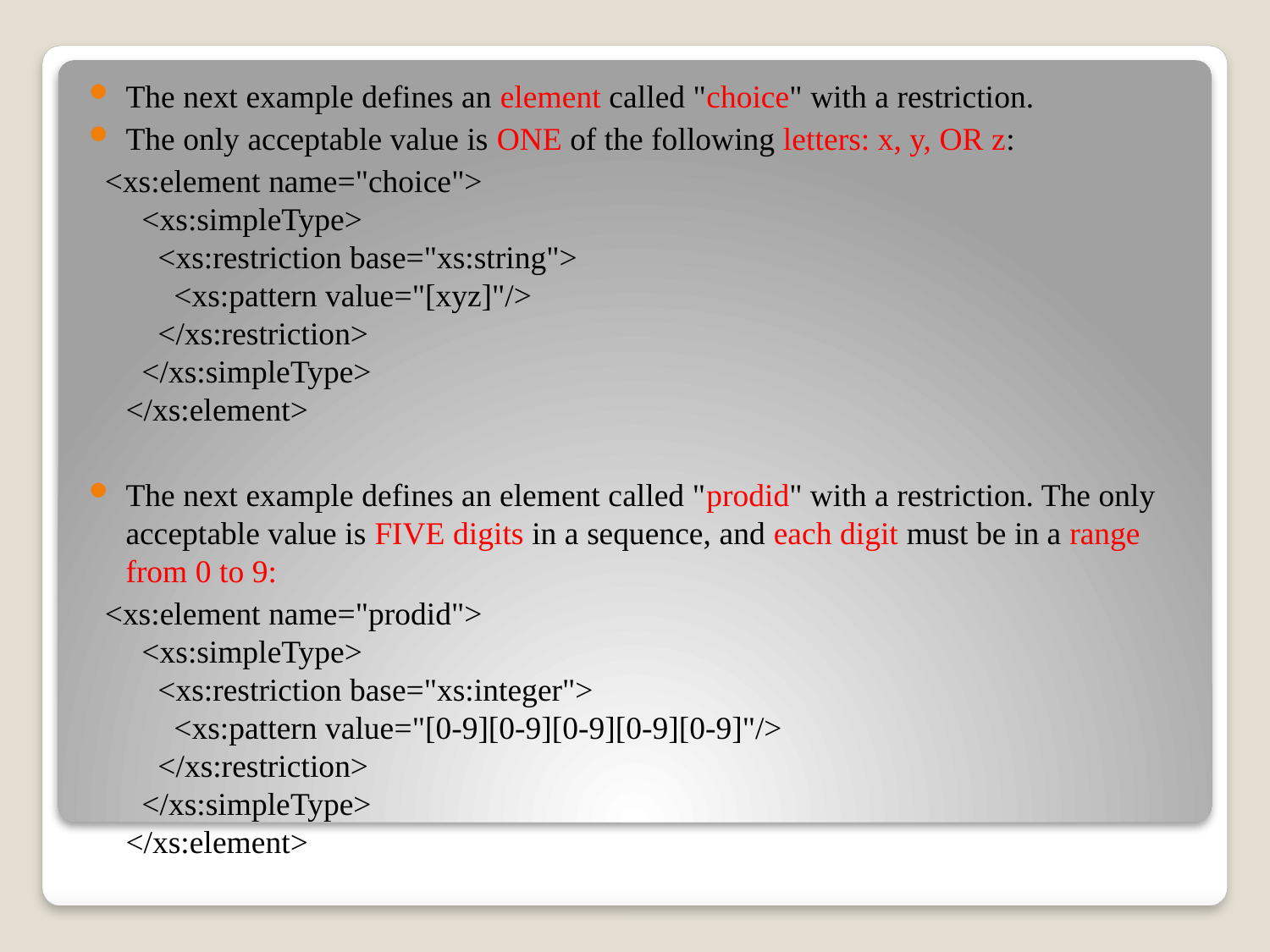

The next example defines an element called "choice" with a restriction.
The only acceptable value is ONE of the following letters: x, y, OR z:
  <xs:element name="choice">
  <xs:simpleType>
    <xs:restriction base="xs:string">
      <xs:pattern value="[xyz]"/>
    </xs:restriction>
  </xs:simpleType>
</xs:element>

The next example defines an element called "prodid" with a restriction. The only acceptable value is FIVE digits in a sequence, and each digit must be in a range from 0 to 9:
  <xs:element name="prodid">
  <xs:simpleType>
    <xs:restriction base="xs:integer">
      <xs:pattern value="[0-9][0-9][0-9][0-9][0-9]"/>
    </xs:restriction>
  </xs:simpleType>
</xs:element>